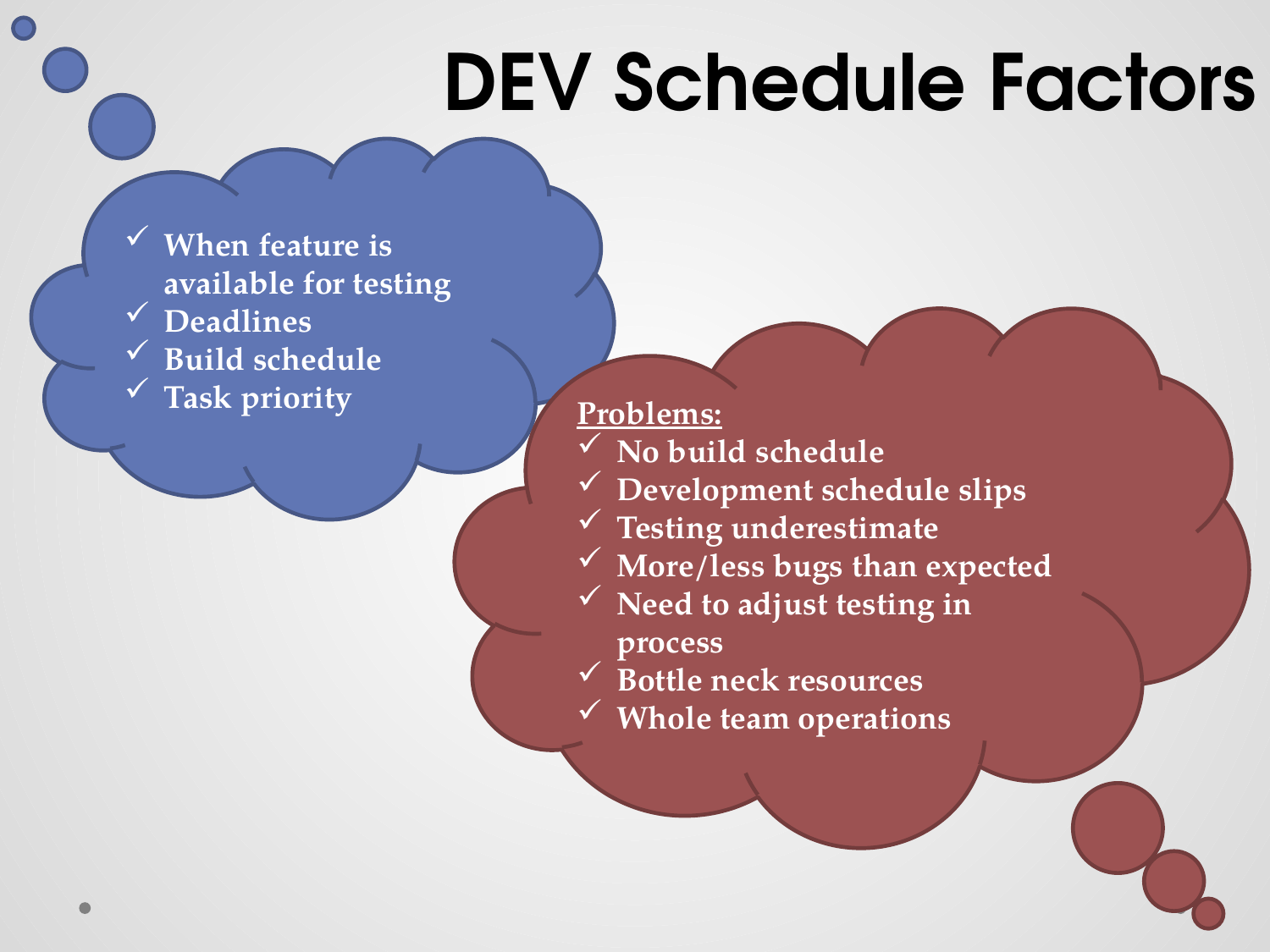

DEV Schedule Factors
When feature is available for testing
Deadlines
Build schedule
Task priority
Problems:
No build schedule
Development schedule slips
Testing underestimate
More/less bugs than expected
Need to adjust testing in process
Bottle neck resources
Whole team operations
13